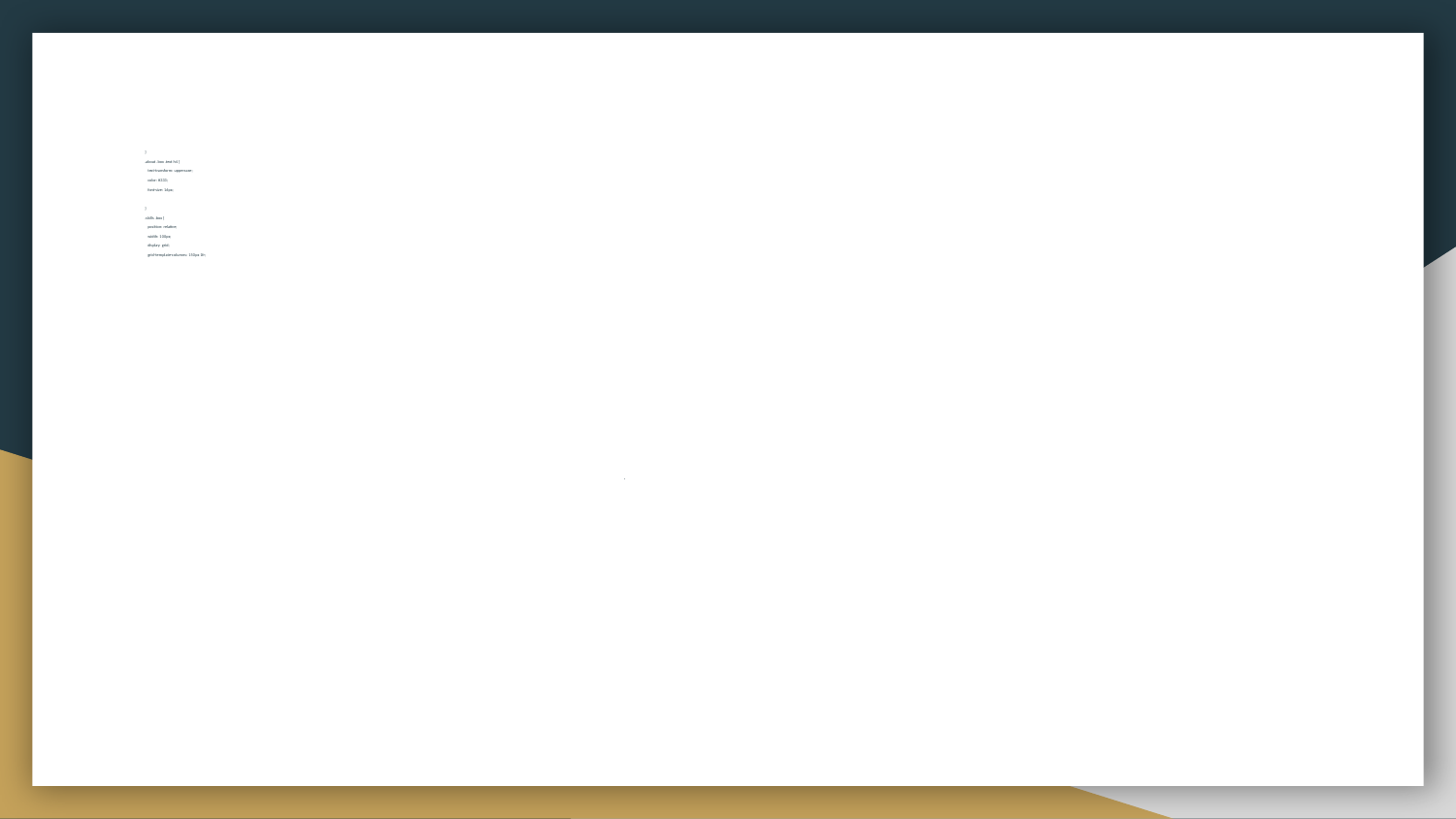

# }
.about .box .text h4 {
   text-transform: uppercase;
   color: #333;
   font-size: 16px;

}
.skills .box {
   position: relative;
   width: 100px;
   display: grid;
   grid-template-columns: 150px 1fr;

.